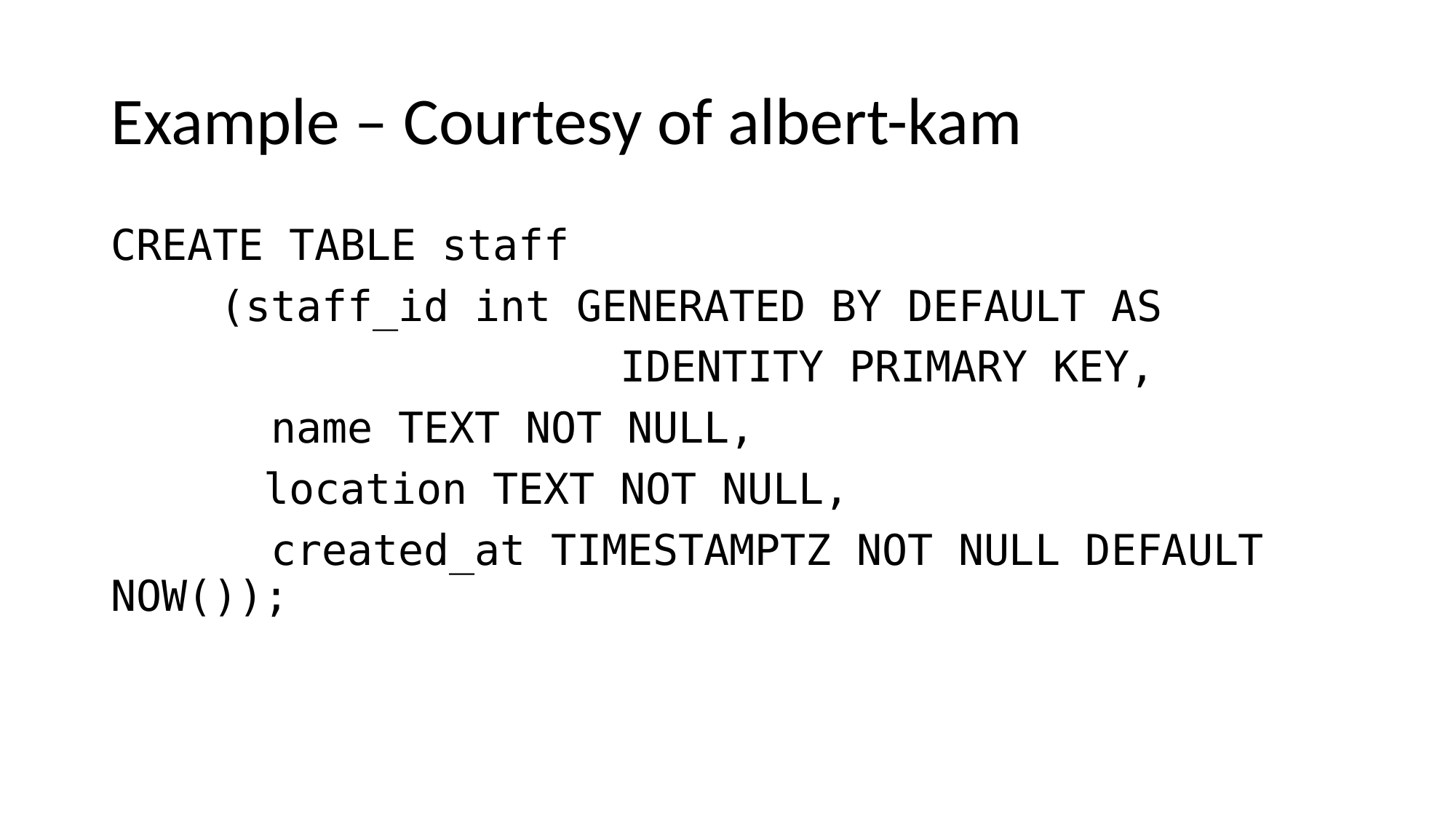

# Example – Courtesy of albert-kam
CREATE TABLE staff
	(staff_id int GENERATED BY DEFAULT AS
                    IDENTITY PRIMARY KEY,
	  name TEXT NOT NULL,
      location TEXT NOT NULL,
	  created_at TIMESTAMPTZ NOT NULL DEFAULT NOW());